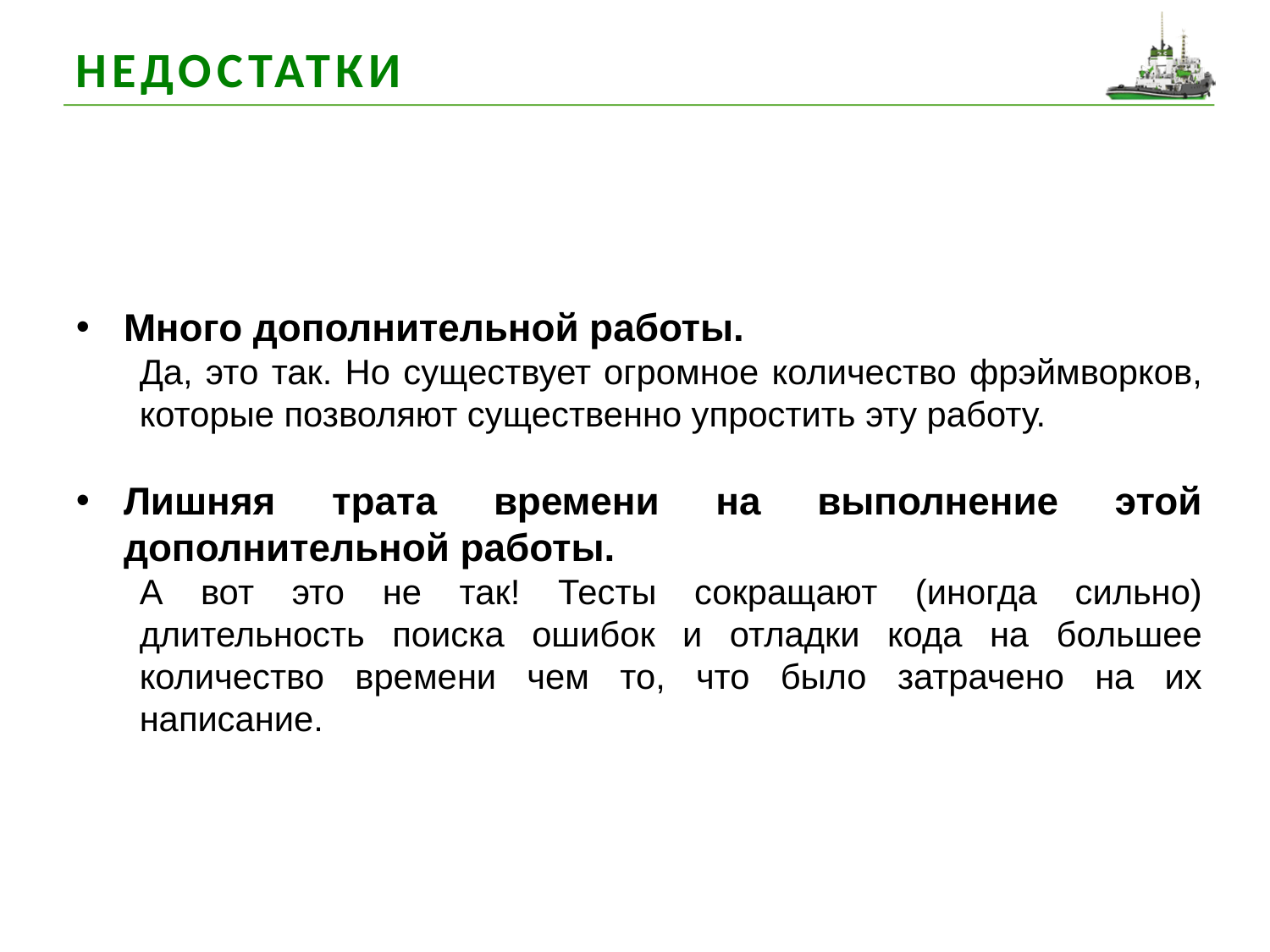

Недостатки
Много дополнительной работы.
Да, это так. Но существует огромное количество фрэймворков, которые позволяют существенно упростить эту работу.

Лишняя трата времени на выполнение этой дополнительной работы.
А вот это не так! Тесты сокращают (иногда сильно) длительность поиска ошибок и отладки кода на большее количество времени чем то, что было затрачено на их написание.